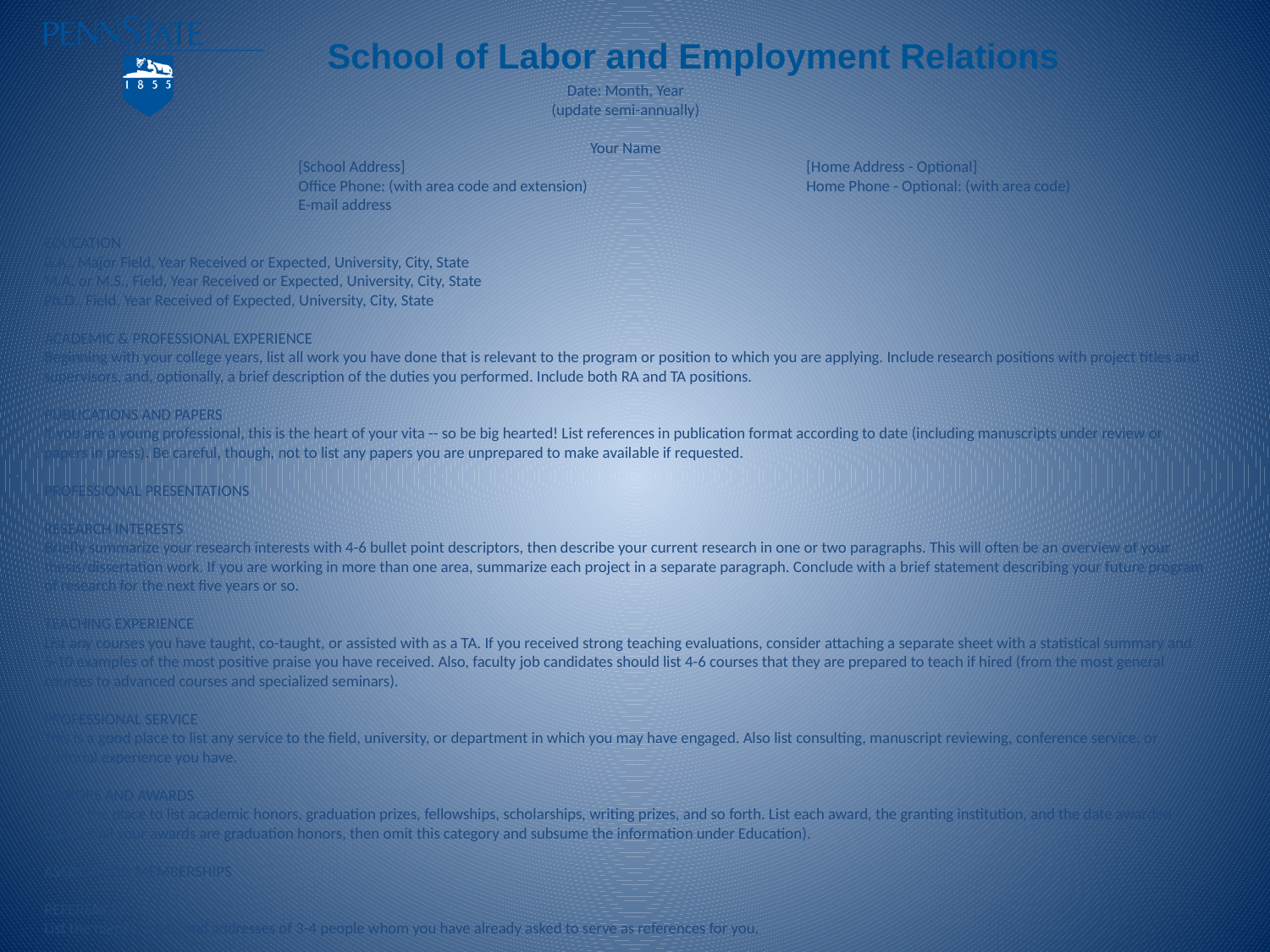

Date: Month, Year
(update semi-annually)

Your Name
		[School Address]		 		[Home Address - Optional]
		Office Phone: (with area code and extension)		Home Phone - Optional: (with area code)
 		E-mail address

EDUCATION
B.A., Major Field, Year Received or Expected, University, City, State
M.A. or M.S., Field, Year Received or Expected, University, City, State
Ph.D., Field, Year Received of Expected, University, City, State

ACADEMIC & PROFESSIONAL EXPERIENCE
Beginning with your college years, list all work you have done that is relevant to the program or position to which you are applying. Include research positions with project titles and supervisors, and, optionally, a brief description of the duties you performed. Include both RA and TA positions.

PUBLICATIONS AND PAPERS
If you are a young professional, this is the heart of your vita -- so be big hearted! List references in publication format according to date (including manuscripts under review or papers in press). Be careful, though, not to list any papers you are unprepared to make available if requested.

PROFESSIONAL PRESENTATIONS

RESEARCH INTERESTS
Briefly summarize your research interests with 4-6 bullet point descriptors, then describe your current research in one or two paragraphs. This will often be an overview of your thesis/dissertation work. If you are working in more than one area, summarize each project in a separate paragraph. Conclude with a brief statement describing your future program of research for the next five years or so.

TEACHING EXPERIENCE
List any courses you have taught, co-taught, or assisted with as a TA. If you received strong teaching evaluations, consider attaching a separate sheet with a statistical summary and 5-10 examples of the most positive praise you have received. Also, faculty job candidates should list 4-6 courses that they are prepared to teach if hired (from the most general courses to advanced courses and specialized seminars).

PROFESSIONAL SERVICE
This is a good place to list any service to the field, university, or department in which you may have engaged. Also list consulting, manuscript reviewing, conference service, or editorial experience you have.

HONORS AND AWARDS
This is the place to list academic honors, graduation prizes, fellowships, scholarships, writing prizes, and so forth. List each award, the granting institution, and the date awarded (note: if all your awards are graduation honors, then omit this category and subsume the information under Education).

ASSOCIATION MEMBERSHIPS

REFERENCES
List the names, titles, and addresses of 3-4 people whom you have already asked to serve as references for you.